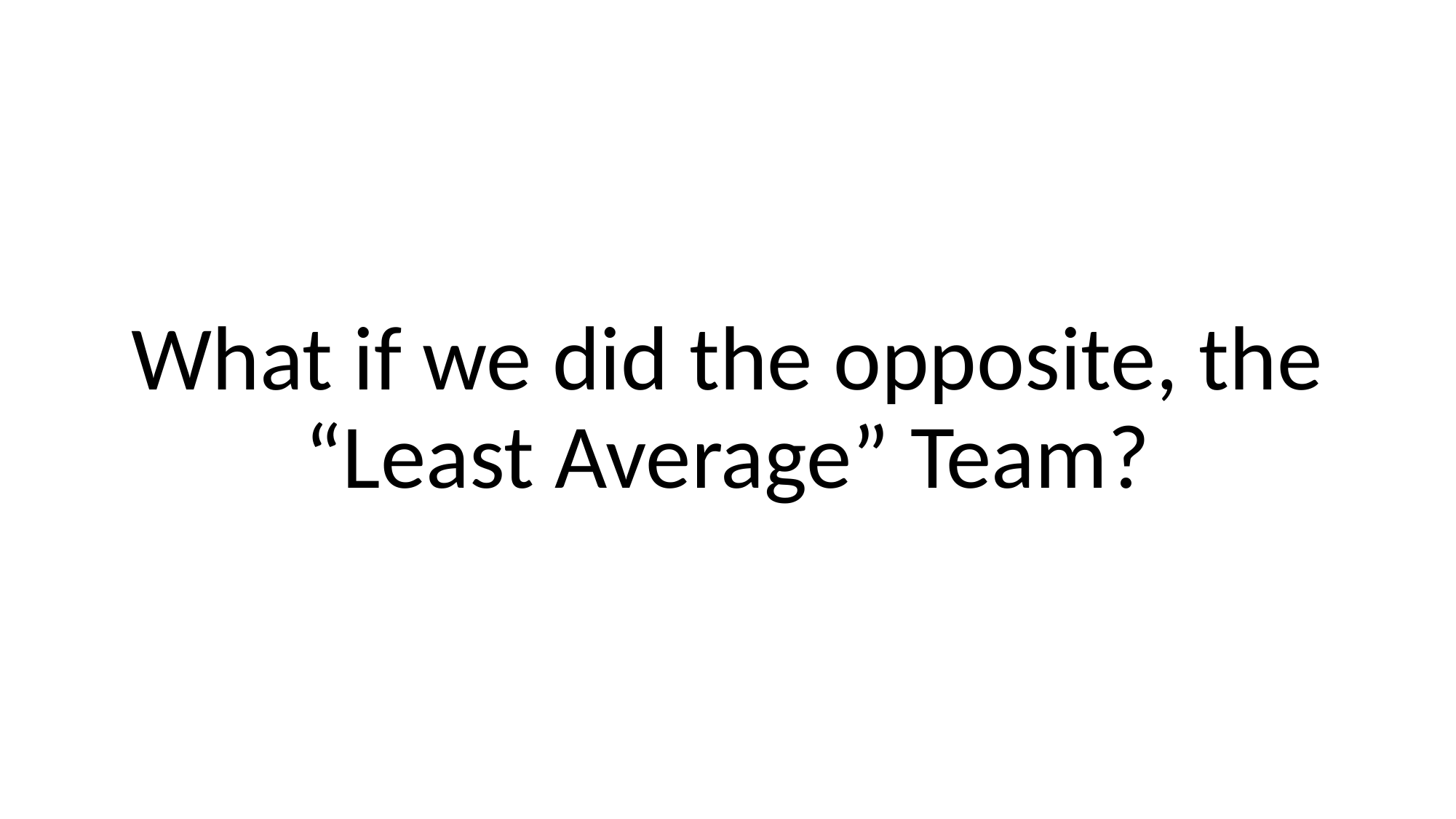

# What if we did the opposite, the “Least Average” Team?